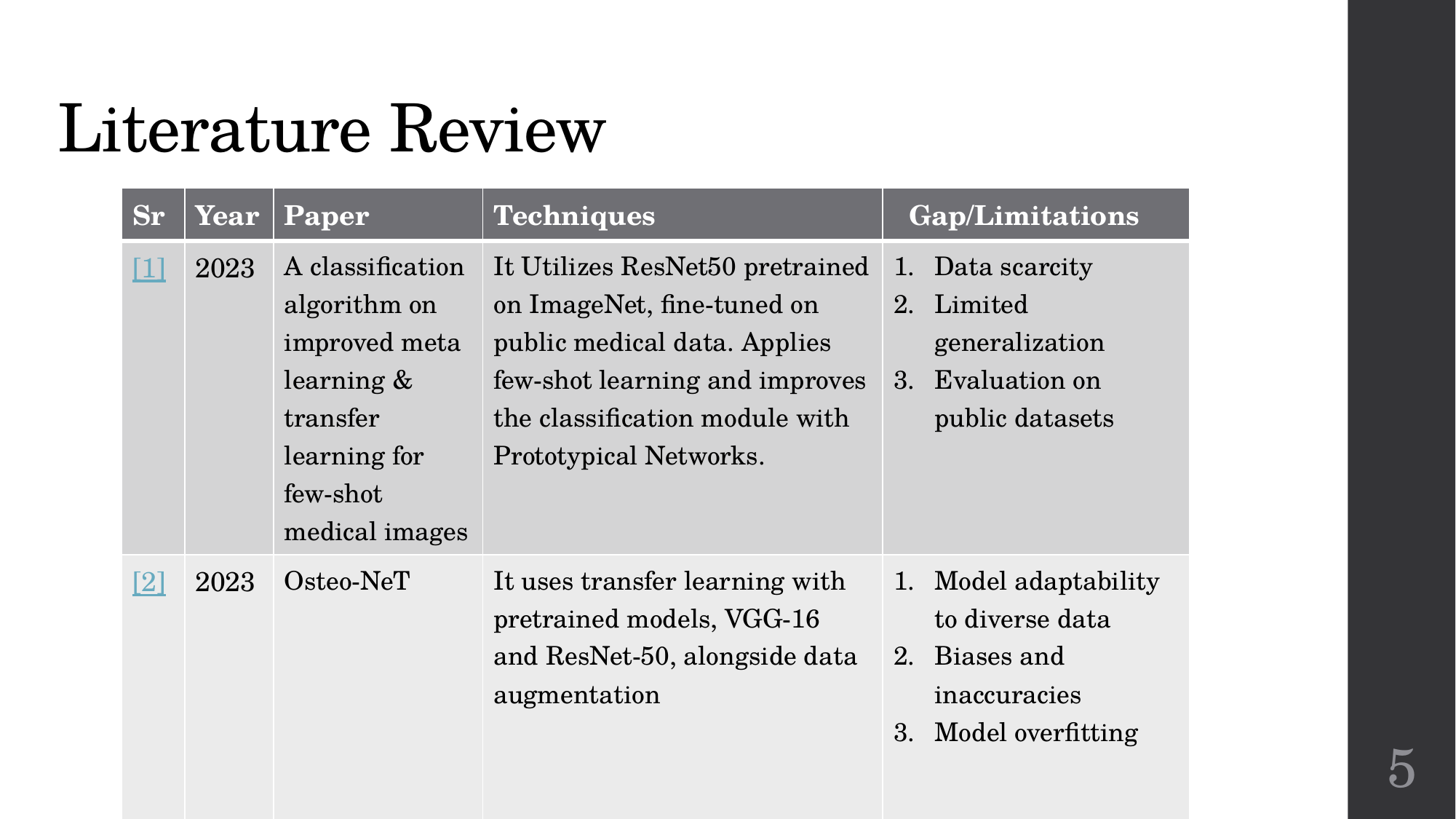

# Literature Review
| Sr | Year | Paper | Techniques | Gap/Limitations |
| --- | --- | --- | --- | --- |
| [1] | 2023 | A classification algorithm on improved meta learning & transfer learning for few-shot medical images | It Utilizes ResNet50 pretrained on ImageNet, fine-tuned on public medical data. Applies few-shot learning and improves the classification module with Prototypical Networks. | Data scarcity Limited generalization Evaluation on public datasets |
| [2] | 2023 | Osteo-NeT | It uses transfer learning with pretrained models, VGG-16 and ResNet-50, alongside data augmentation | Model adaptability to diverse data Biases and inaccuracies Model overfitting |
5